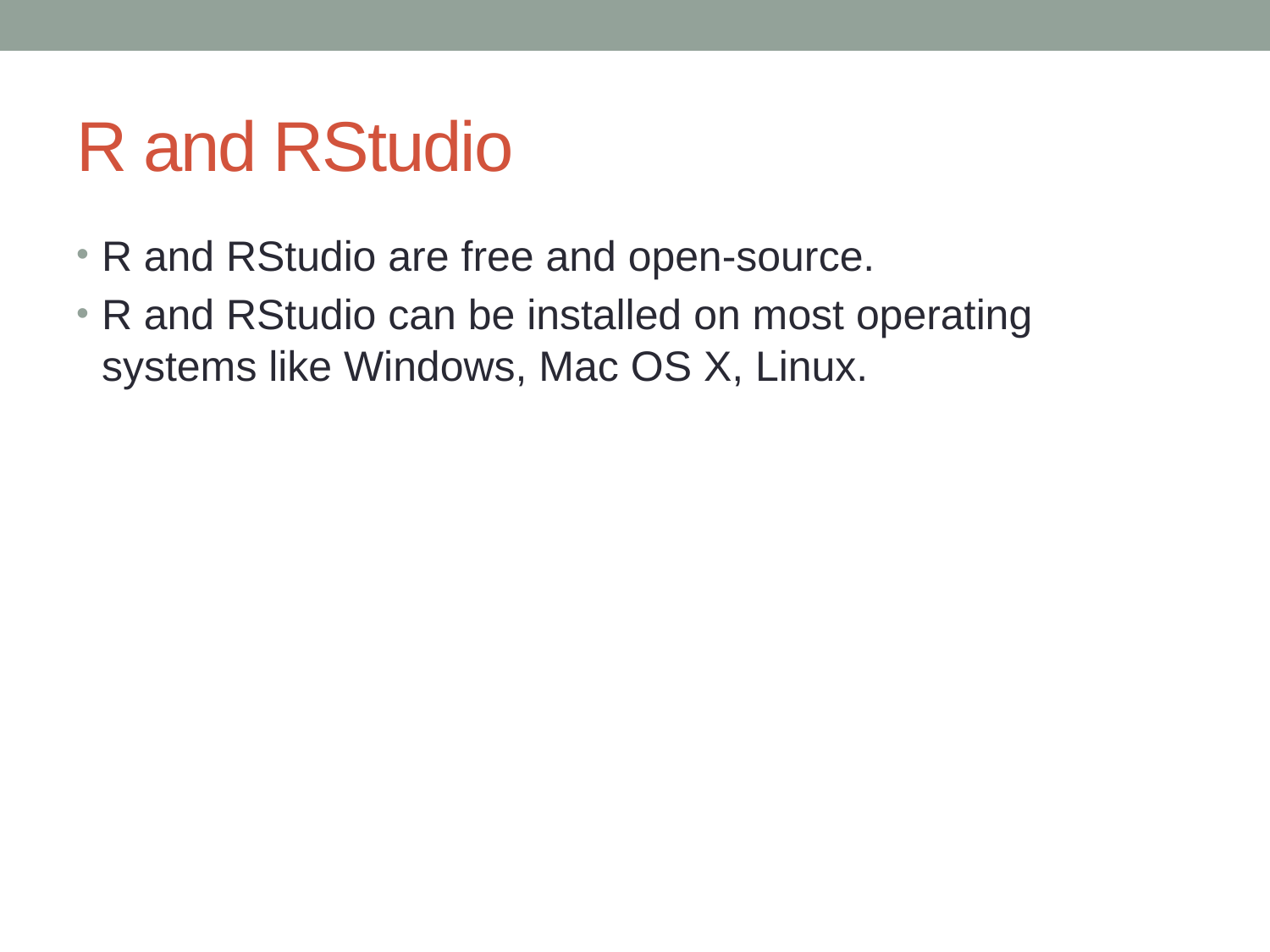

# R and RStudio
R and RStudio are free and open-source.
R and RStudio can be installed on most operating systems like Windows, Mac OS X, Linux.